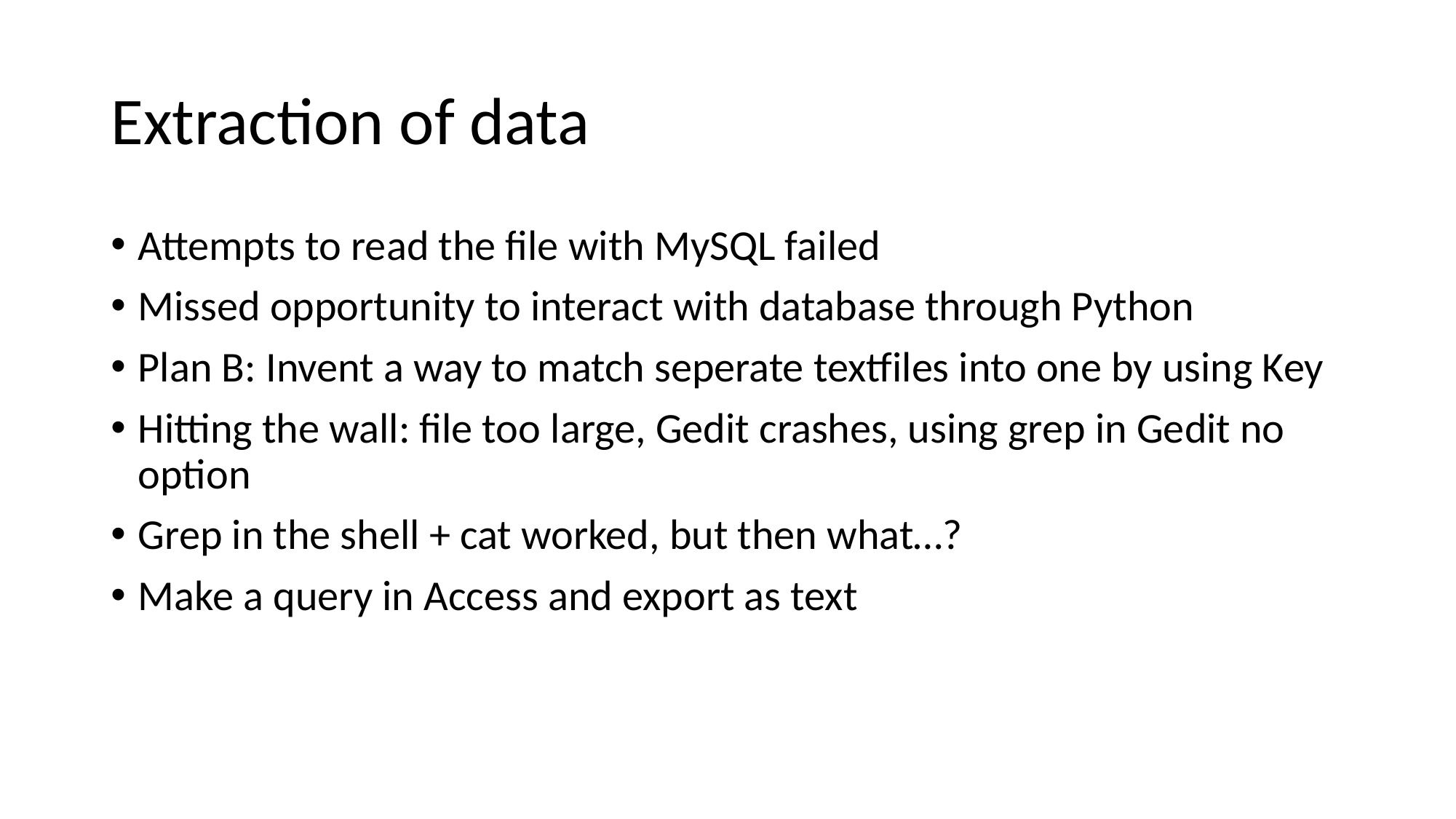

# Extraction of data
Attempts to read the file with MySQL failed
Missed opportunity to interact with database through Python
Plan B: Invent a way to match seperate textfiles into one by using Key
Hitting the wall: file too large, Gedit crashes, using grep in Gedit no option
Grep in the shell + cat worked, but then what…?
Make a query in Access and export as text